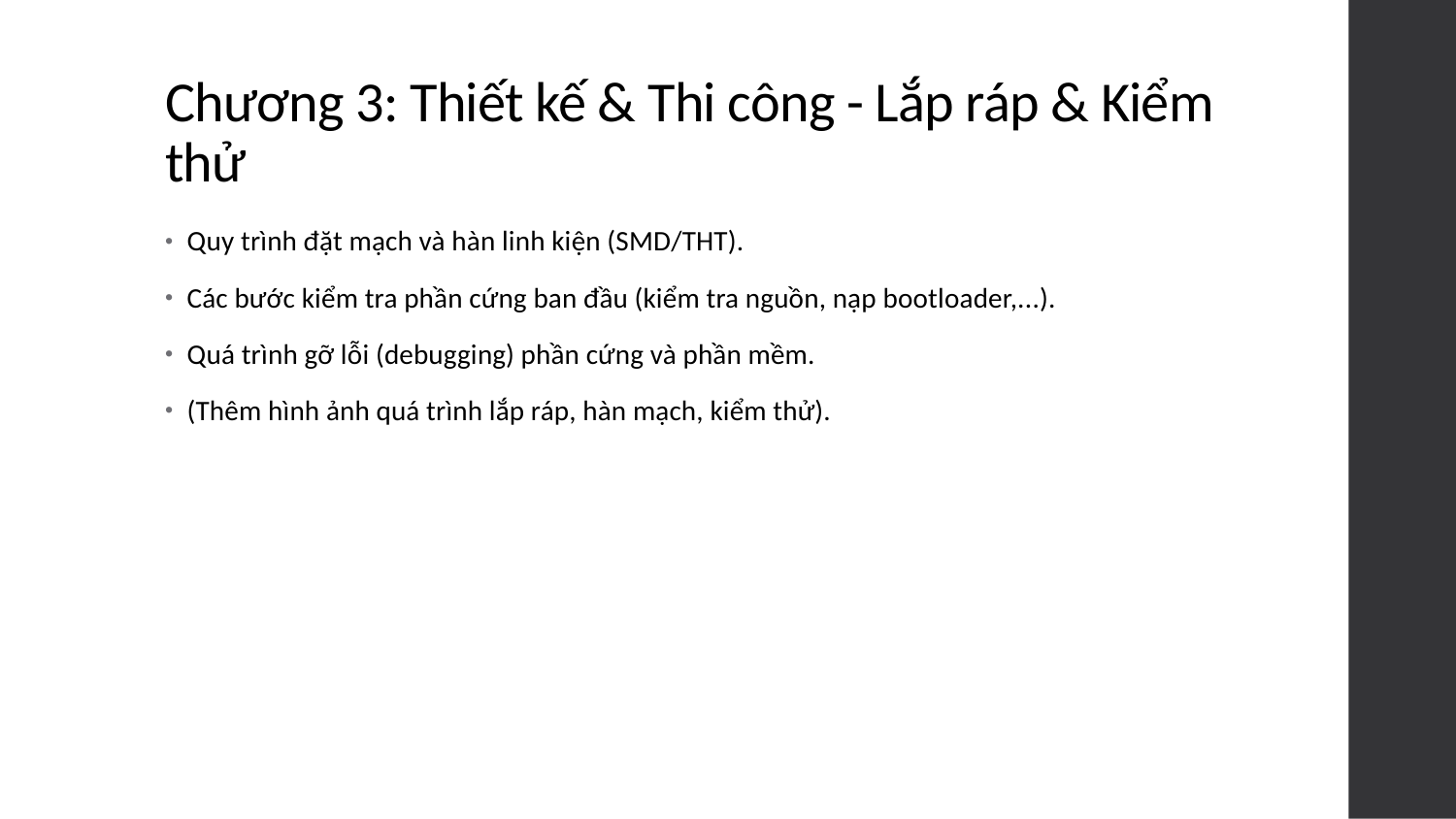

# Chương 3: Thiết kế & Thi công - Lắp ráp & Kiểm thử
Quy trình đặt mạch và hàn linh kiện (SMD/THT).
Các bước kiểm tra phần cứng ban đầu (kiểm tra nguồn, nạp bootloader,...).
Quá trình gỡ lỗi (debugging) phần cứng và phần mềm.
(Thêm hình ảnh quá trình lắp ráp, hàn mạch, kiểm thử).